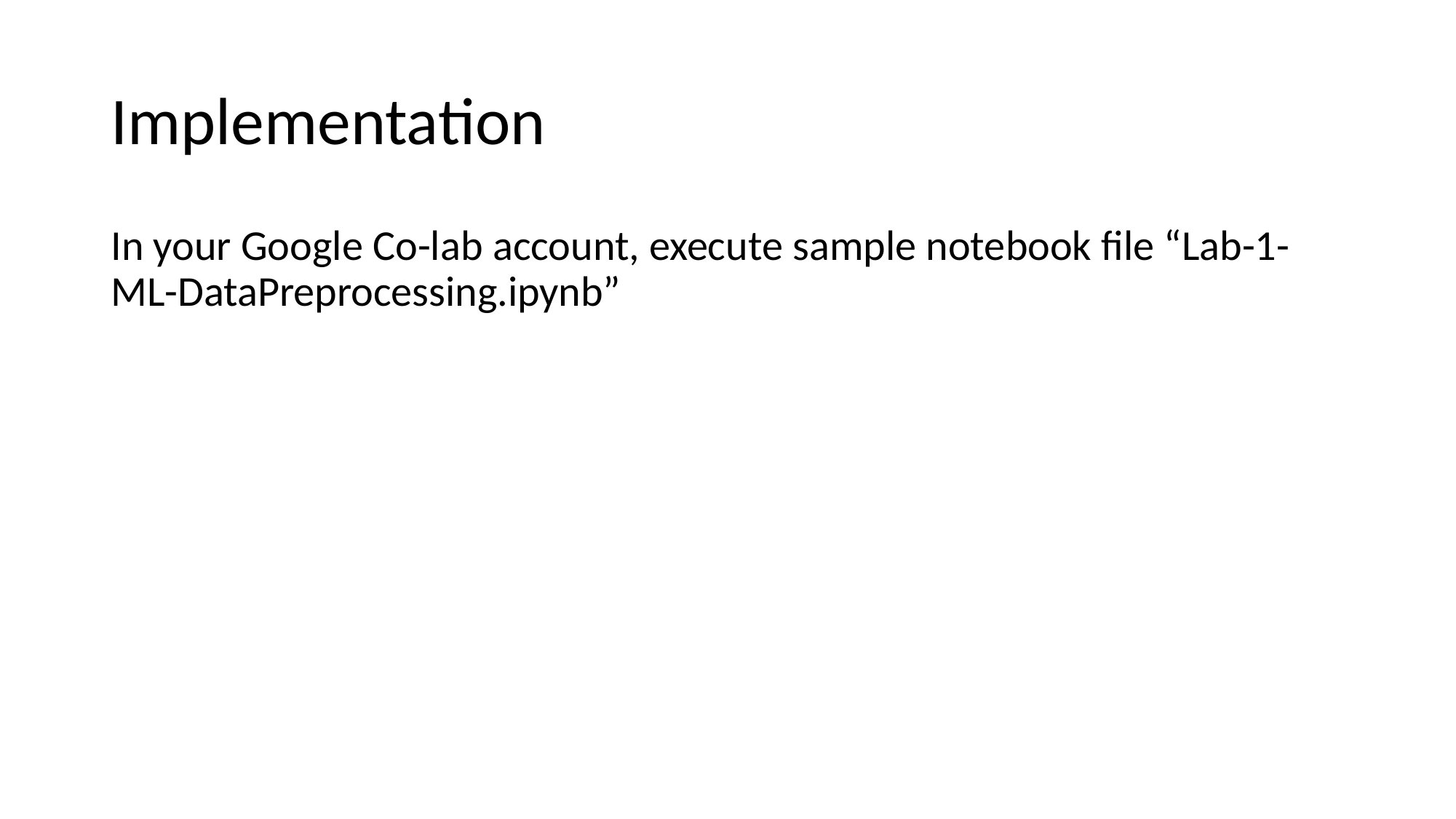

# Implementation
In your Google Co-lab account, execute sample notebook file “Lab-1-ML-DataPreprocessing.ipynb”